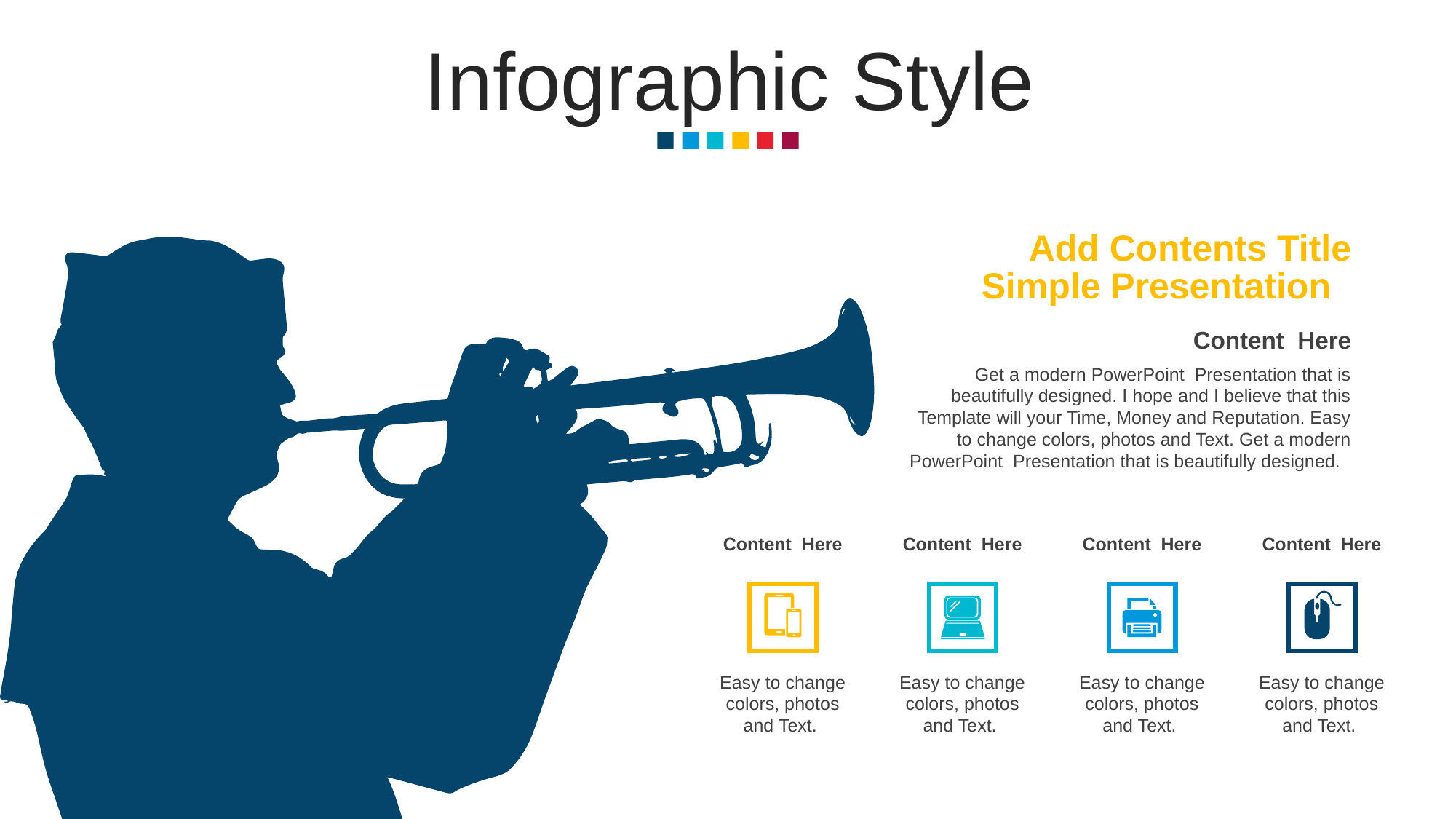

Infographic Style
Add Contents Title
Simple Presentation

Content  Here
Get a modern PowerPoint  Presentation that is beautifully designed. I hope and I believe that this Template will your Time, Money and Reputation. Easy to change colors, photos and Text. Get a modern PowerPoint  Presentation that is beautifully designed.
Content  Here
Content  Here
Content  Here
Content  Here

Easy to change colors, photos and Text.
Easy to change colors, photos and Text.
Easy to change colors, photos and Text.
Easy to change colors, photos and Text.